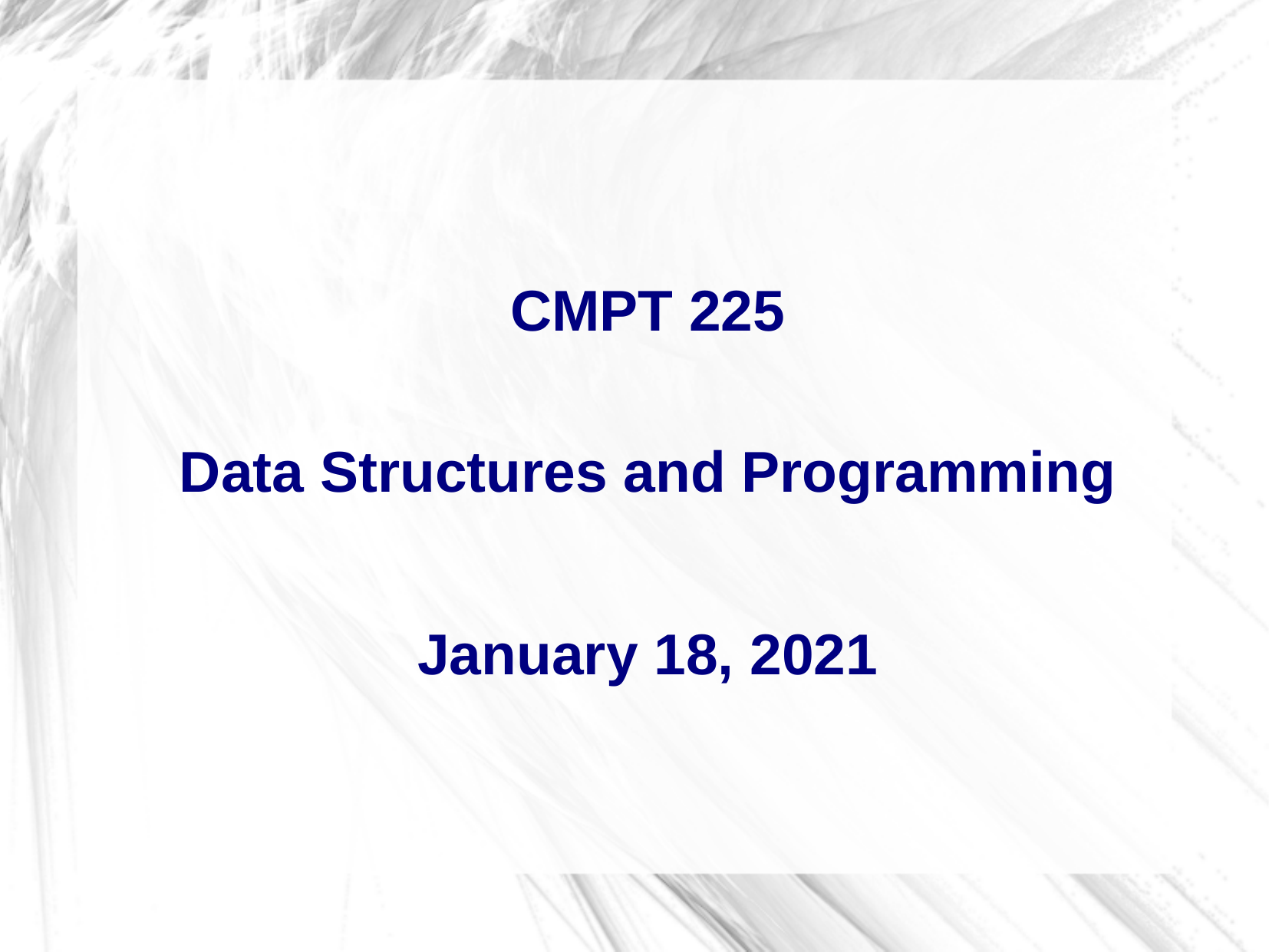

CMPT 225
Data Structures and Programming

January 18, 2021